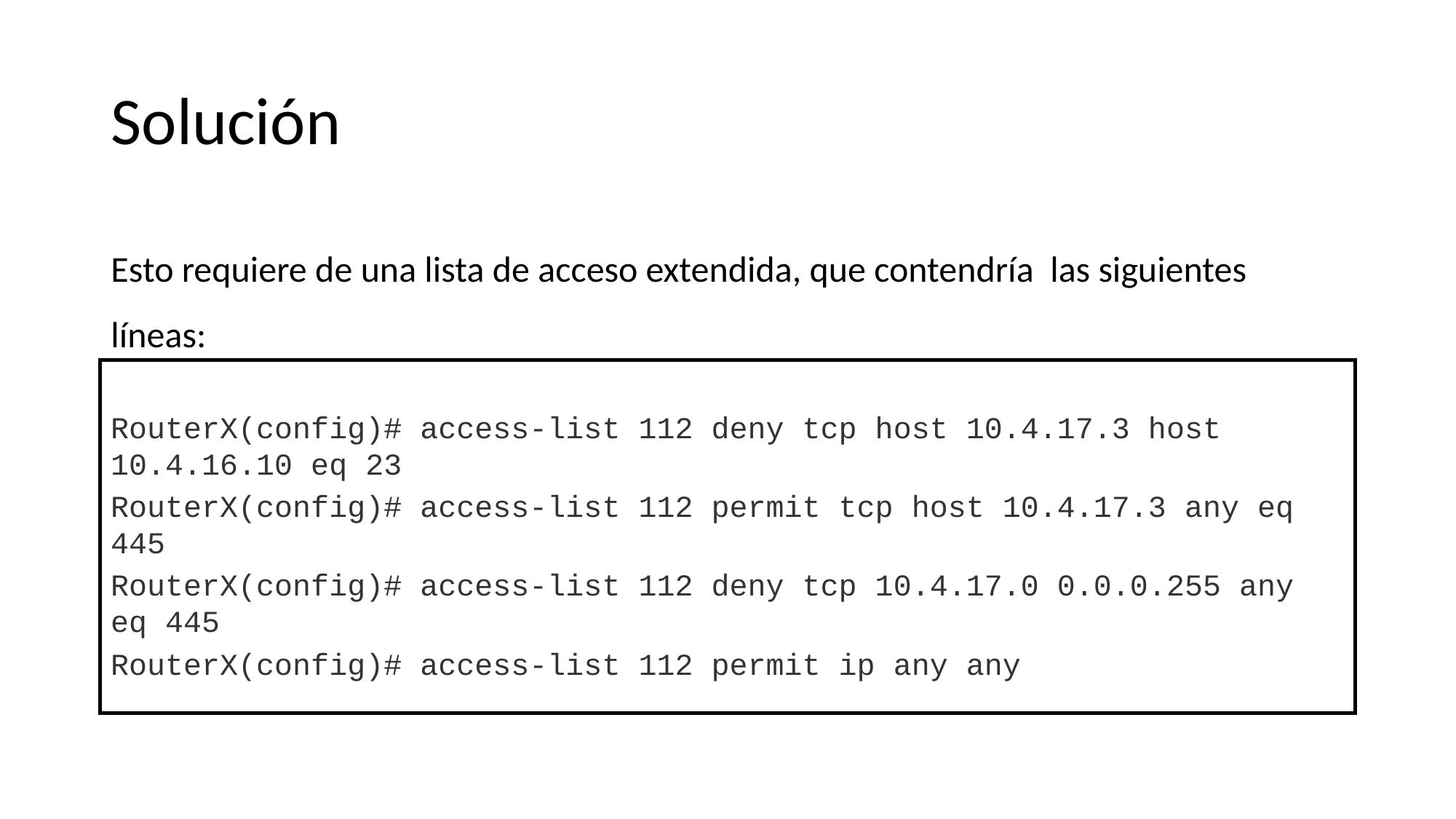

# Solución
Esto requiere de una lista de acceso extendida, que contendría  las siguientes líneas:

RouterX(config)# access-list 112 deny tcp host 10.4.17.3 host 10.4.16.10 eq 23
RouterX(config)# access-list 112 permit tcp host 10.4.17.3 any eq 445
RouterX(config)# access-list 112 deny tcp 10.4.17.0 0.0.0.255 any eq 445
RouterX(config)# access-list 112 permit ip any any